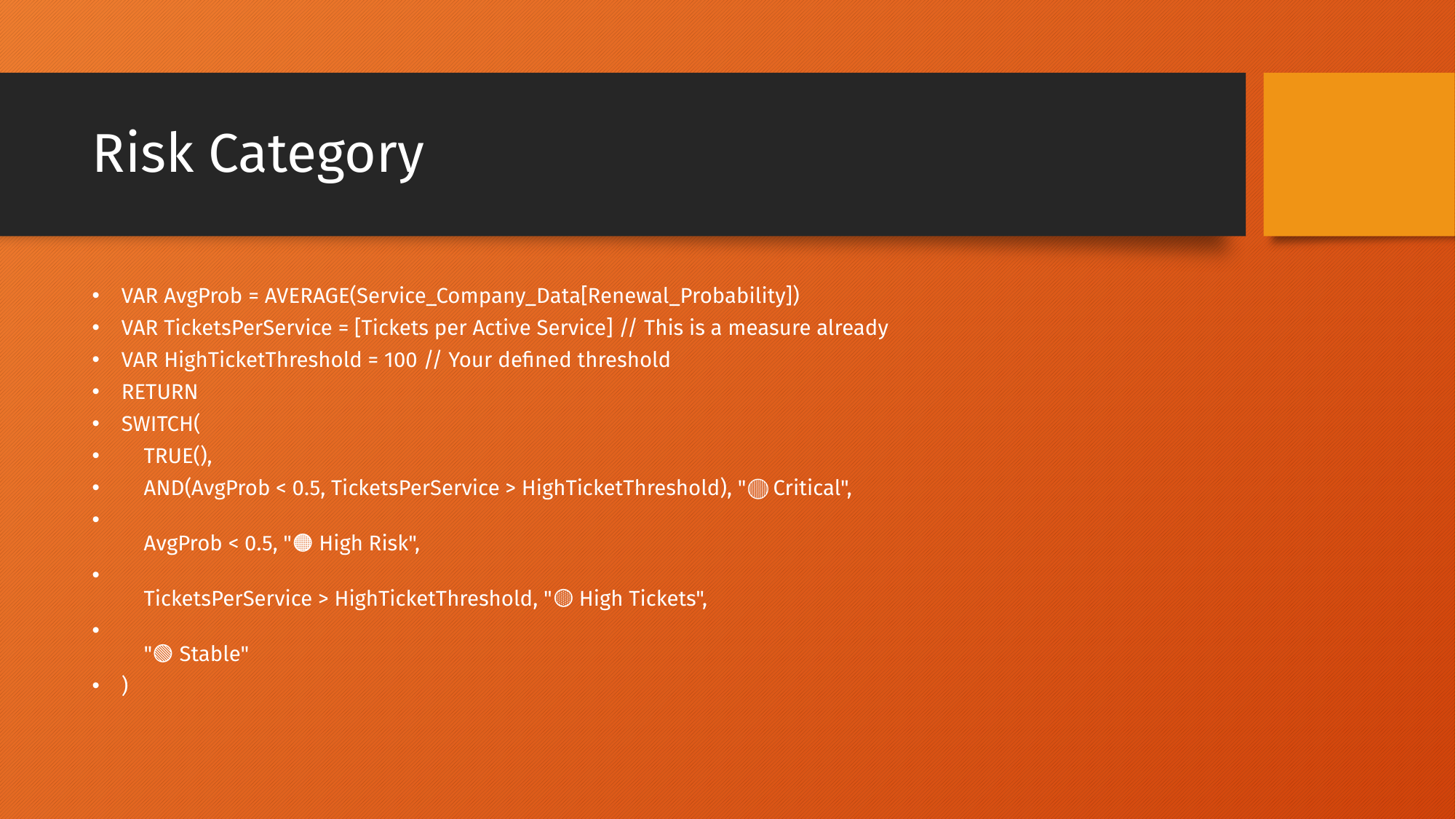

# Risk Category
VAR AvgProb = AVERAGE(Service_Company_Data[Renewal_Probability])
VAR TicketsPerService = [Tickets per Active Service] // This is a measure already
VAR HighTicketThreshold = 100 // Your defined threshold
RETURN
SWITCH(
    TRUE(),
    AND(AvgProb < 0.5, TicketsPerService > HighTicketThreshold), "🔴 Critical",
    AvgProb < 0.5, "🟠 High Risk",
    TicketsPerService > HighTicketThreshold, "🟡 High Tickets",
    "🟢 Stable"
)